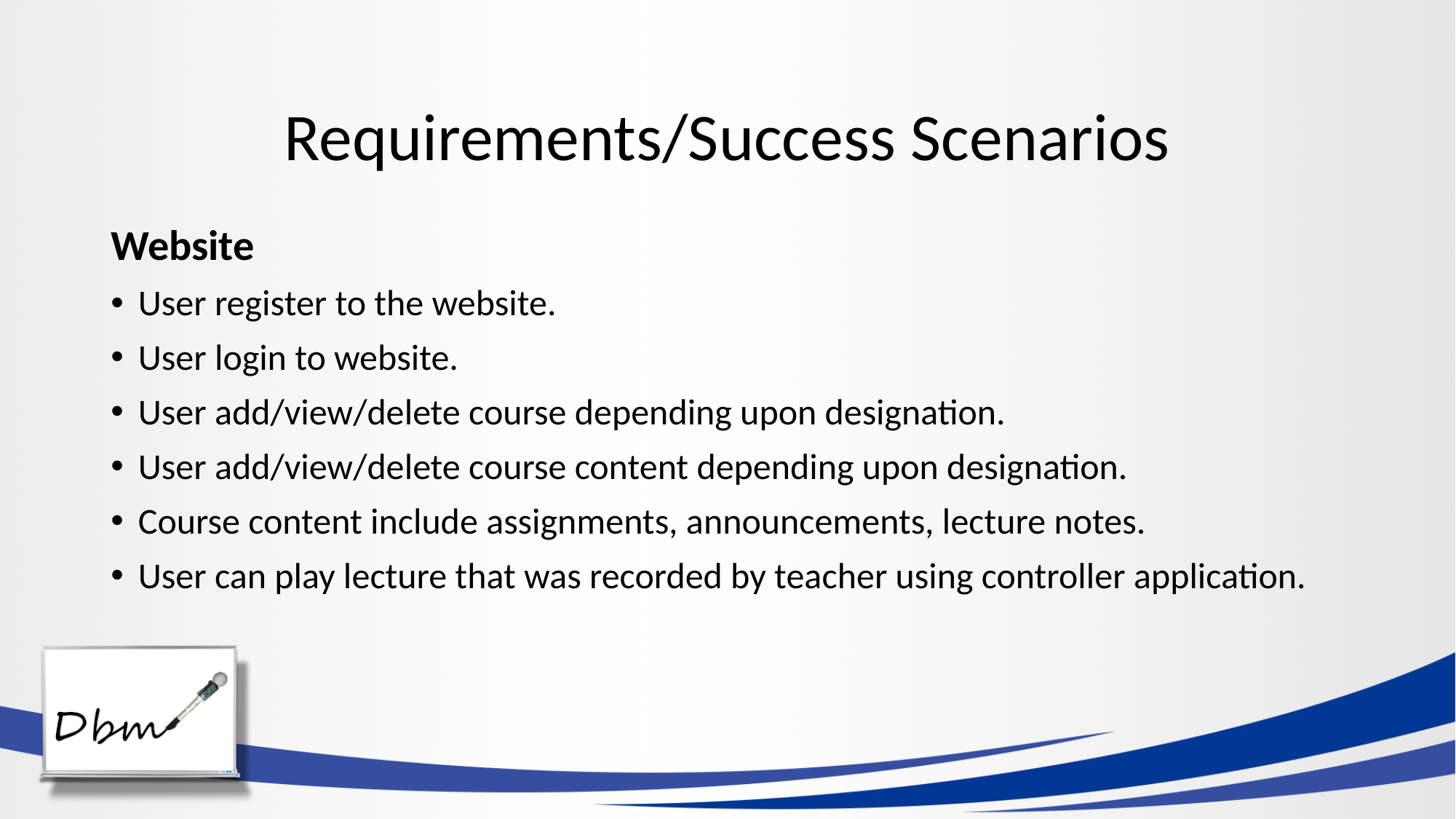

Requirements/Success Scenarios
Website
User register to the website.
User login to website.
User add/view/delete course depending upon designation.
User add/view/delete course content depending upon designation.
Course content include assignments, announcements, lecture notes.
User can play lecture that was recorded by teacher using controller application.